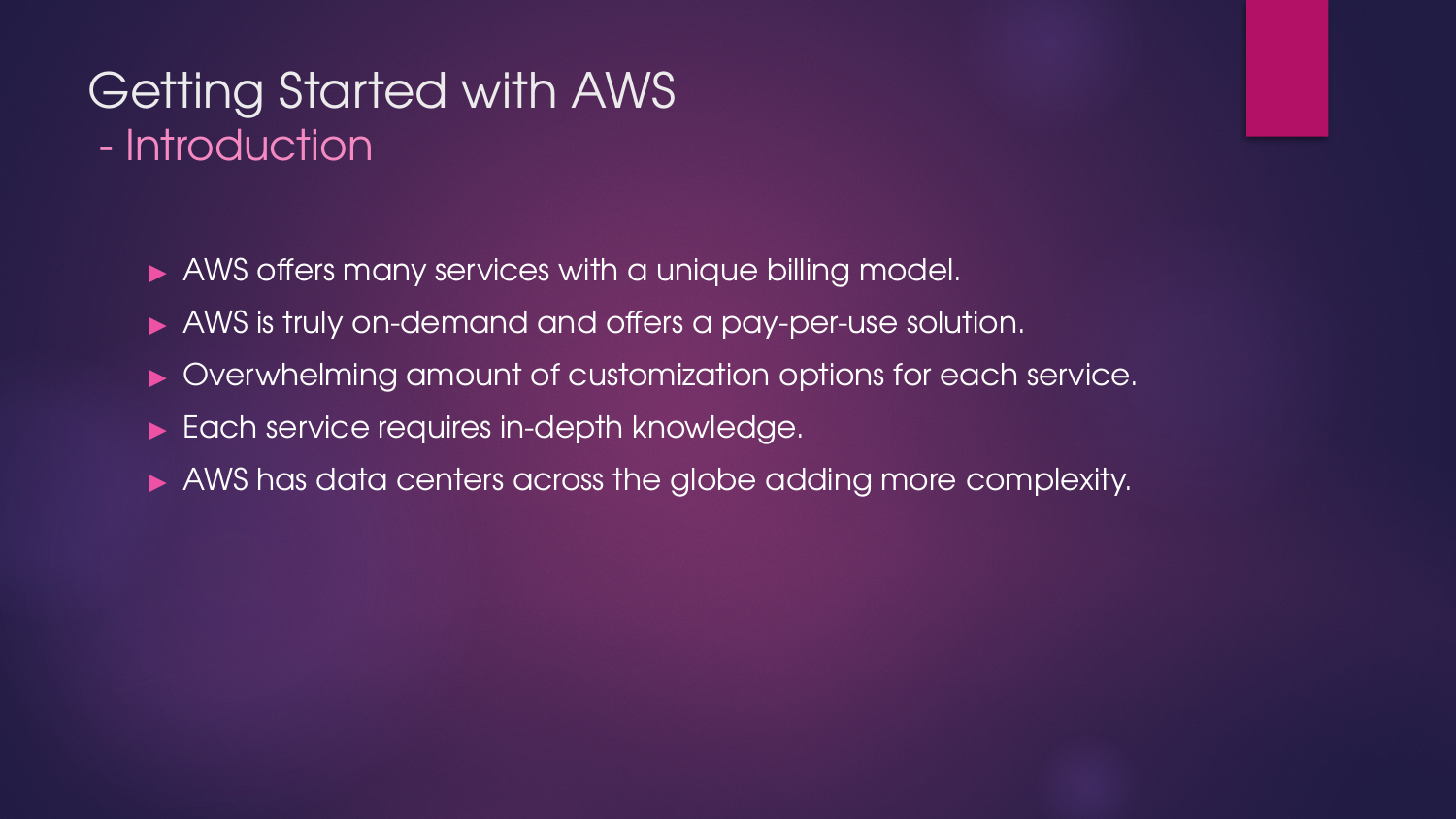

# Getting Started with AWS - Introduction
AWS offers many services with a unique billing model.
AWS is truly on-demand and offers a pay-per-use solution.
Overwhelming amount of customization options for each service.
Each service requires in-depth knowledge.
AWS has data centers across the globe adding more complexity.